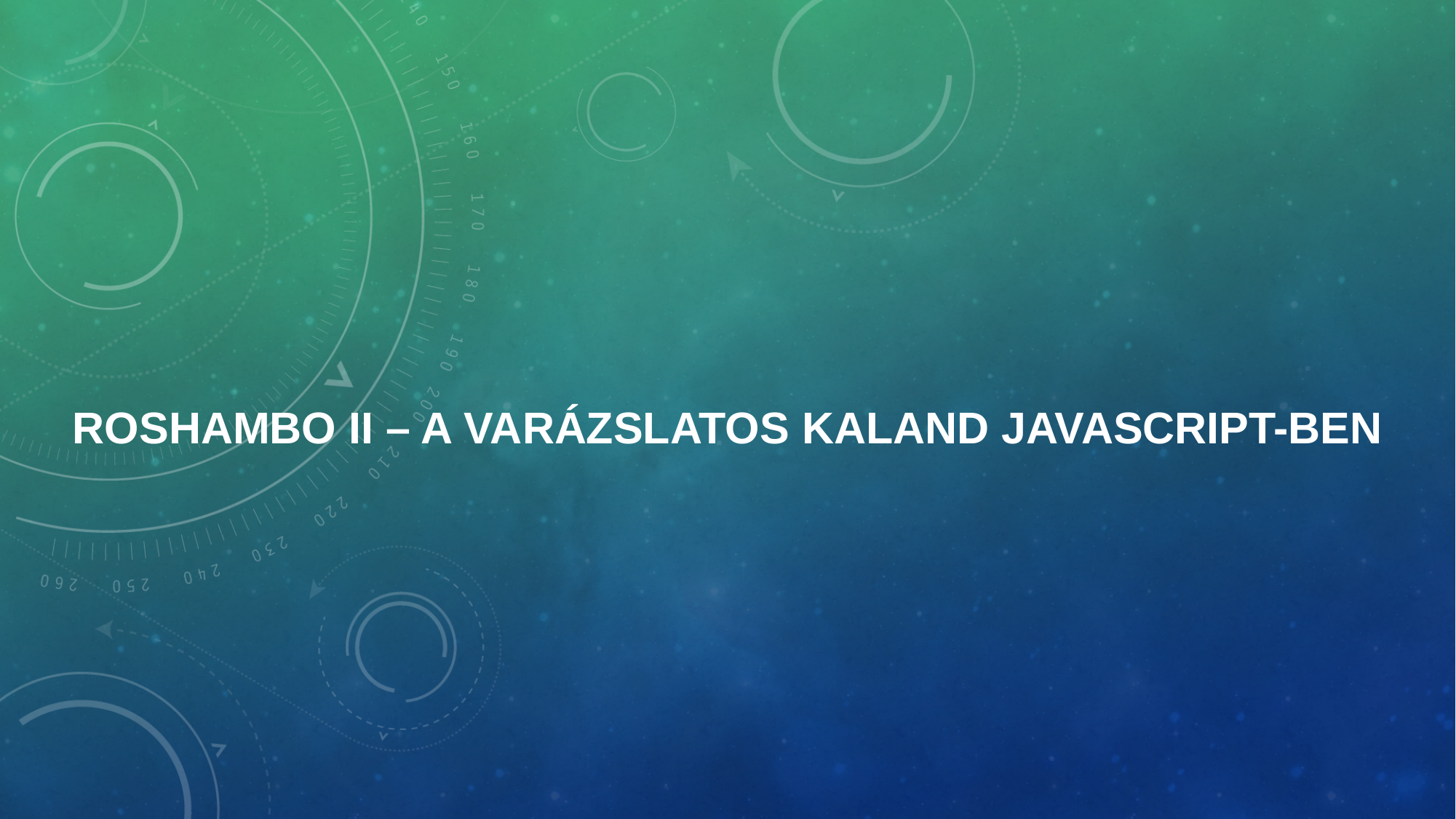

# Roshambo II – A Varázslatos kaland JavaScript-ben